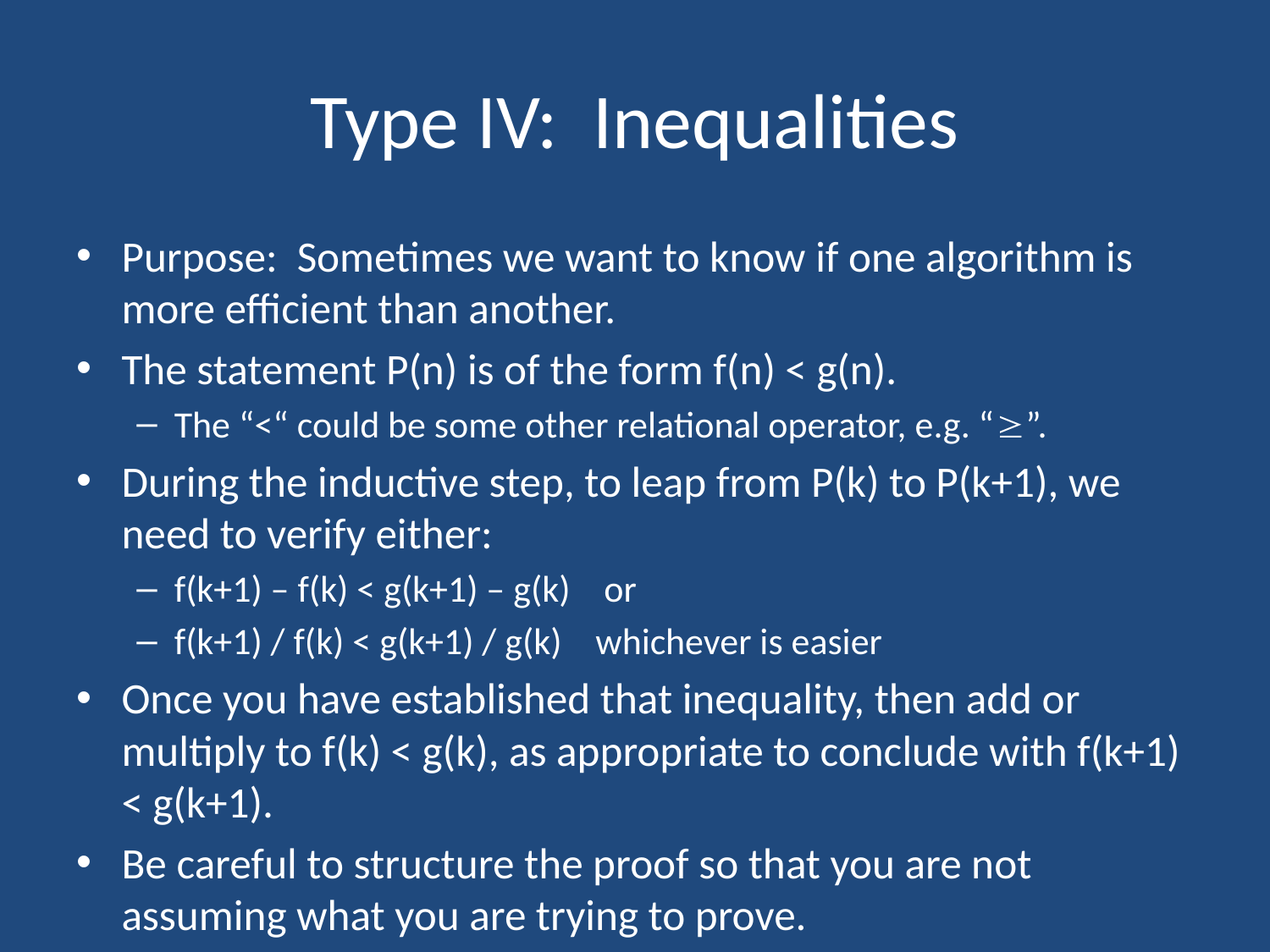

# Type IV:  Inequalities
Purpose:  Sometimes we want to know if one algorithm is more efficient than another.
The statement P(n) is of the form f(n) < g(n).
The “<“ could be some other relational operator, e.g. “≥”.
During the inductive step, to leap from P(k) to P(k+1), we need to verify either:
f(k+1) – f(k) < g(k+1) – g(k)    or
f(k+1) / f(k) < g(k+1) / g(k)    whichever is easier
Once you have established that inequality, then add or multiply to f(k) < g(k), as appropriate to conclude with f(k+1) < g(k+1).
Be careful to structure the proof so that you are not assuming what you are trying to prove.